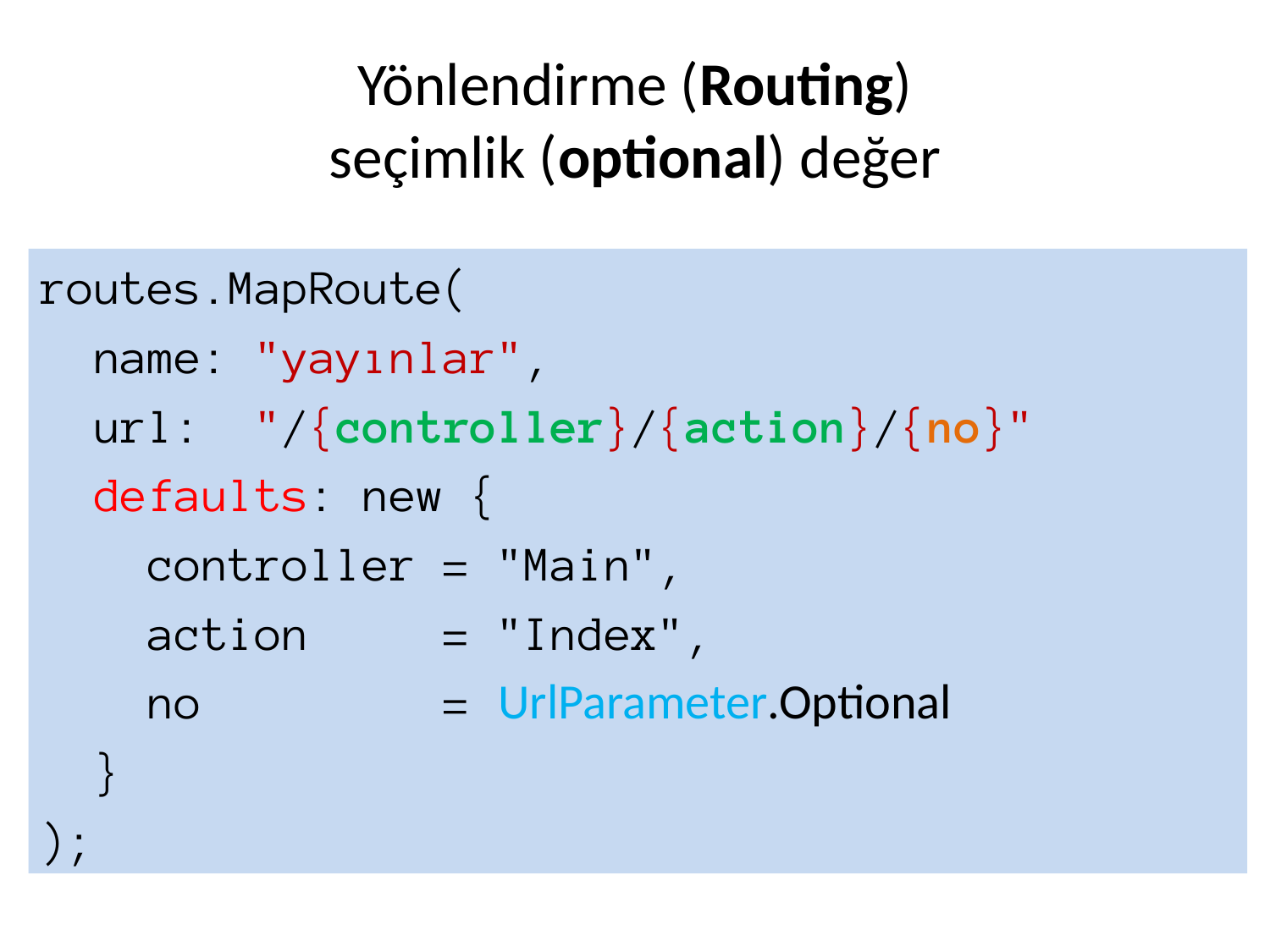

# Yönlendirme (Routing) seçimlik (optional) değer
routes.MapRoute(
  name: "yayınlar",
  url:  "/{controller}/{action}/{no}"
  defaults: new {
    controller = "Main",
    action     = "Index",
    no         = UrlParameter.Optional
  }
);